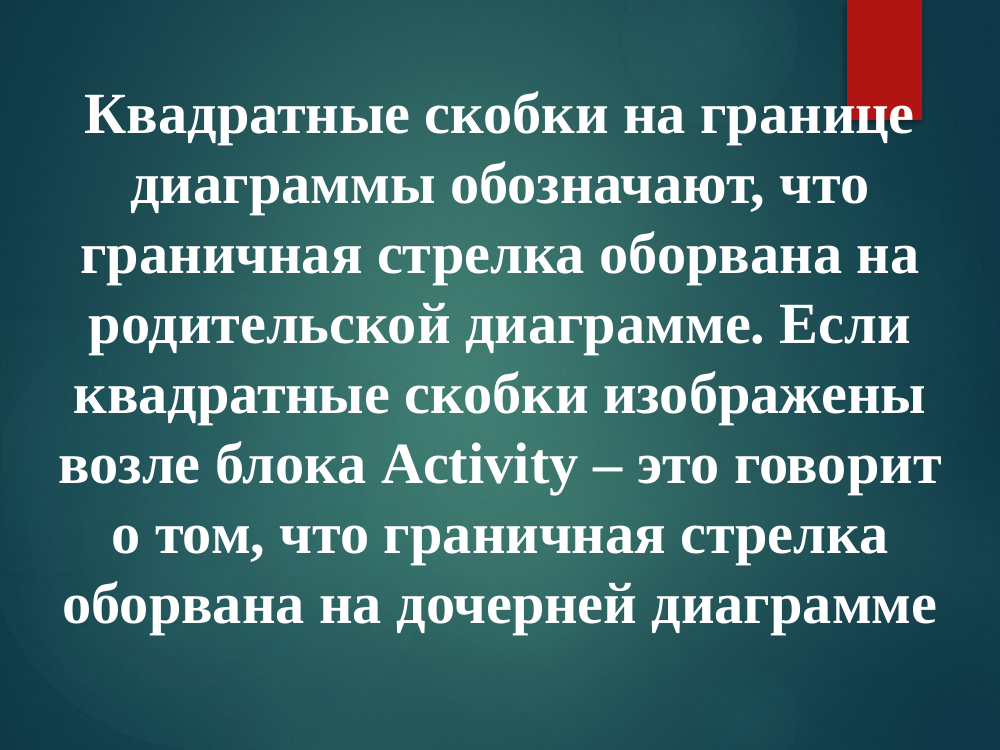

Квадратные скобки на границе диаграммы обозначают, что граничная стрелка оборвана на родительской диаграмме. Если квадратные скобки изображены возле блока Activity – это говорит о том, что граничная стрелка оборвана на дочерней диаграмме